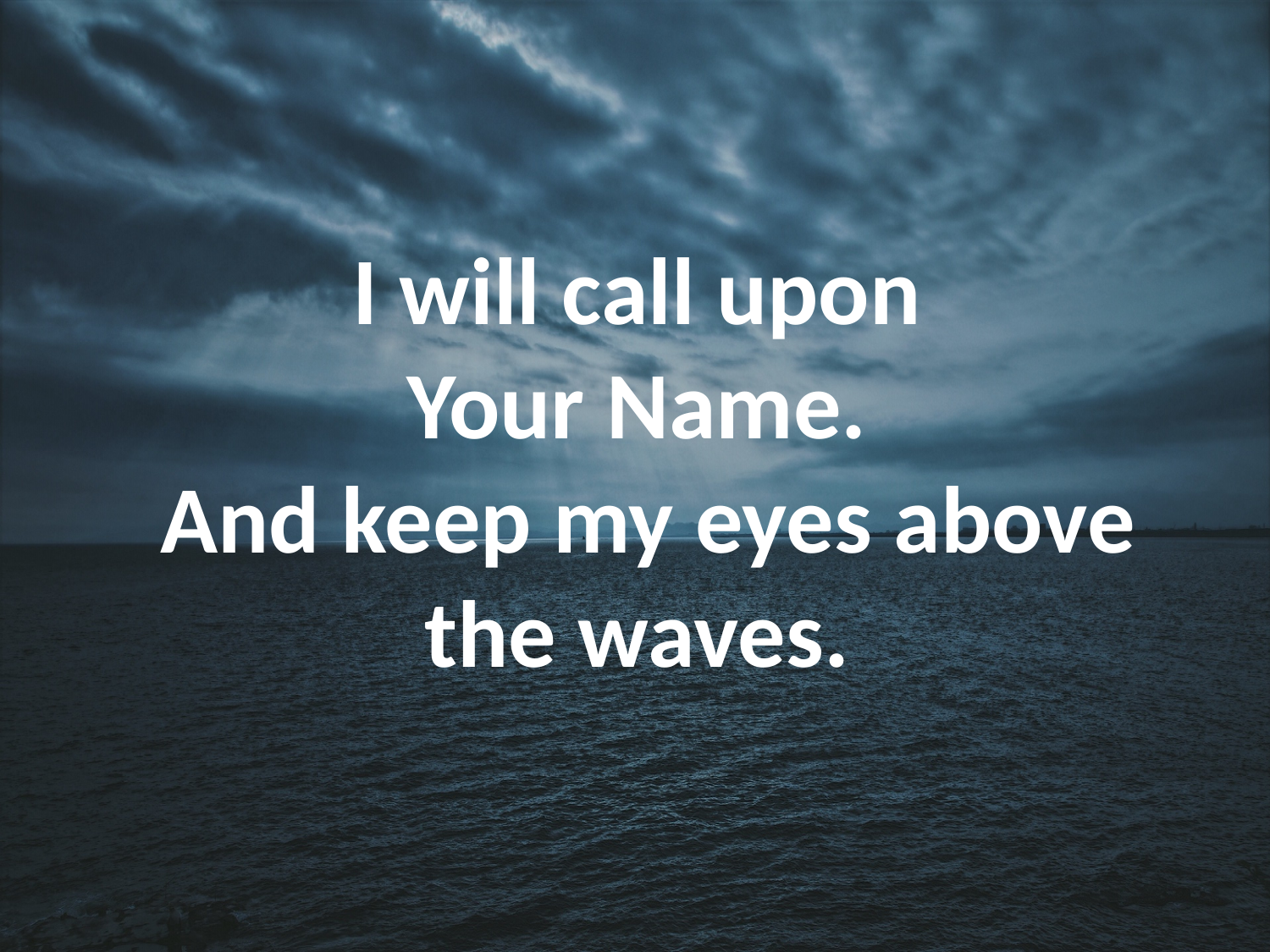

I will call upon
Your Name.
And keep my eyes above the waves.